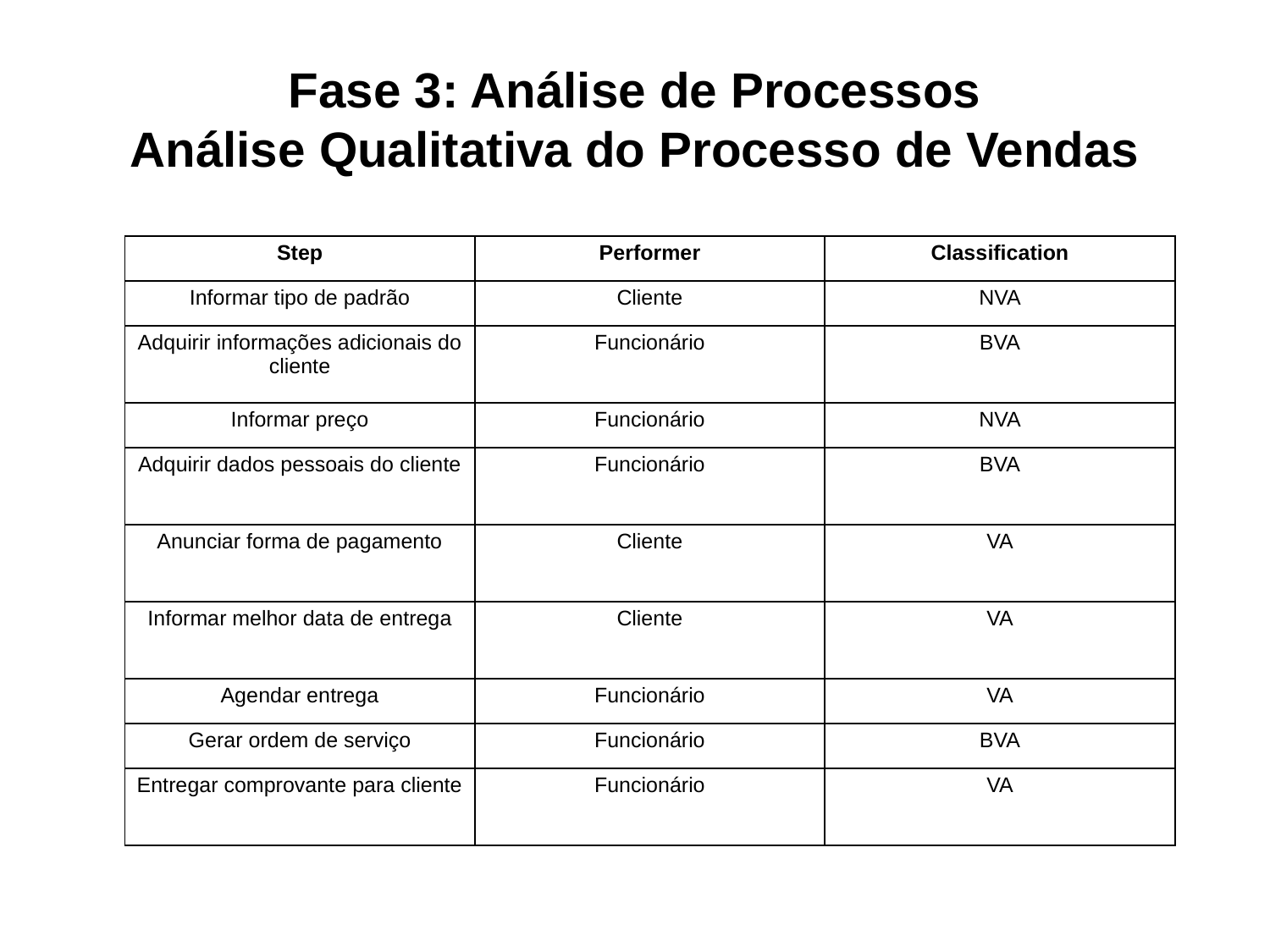

# Fase 3: Análise de Processos Análise Qualitativa do Processo de Vendas
| Step | Performer | Classification |
| --- | --- | --- |
| Informar tipo de padrão | Cliente | NVA |
| Adquirir informações adicionais do cliente | Funcionário | BVA |
| Informar preço | Funcionário | NVA |
| Adquirir dados pessoais do cliente | Funcionário | BVA |
| Anunciar forma de pagamento | Cliente | VA |
| Informar melhor data de entrega | Cliente | VA |
| Agendar entrega | Funcionário | VA |
| Gerar ordem de serviço | Funcionário | BVA |
| Entregar comprovante para cliente | Funcionário | VA |